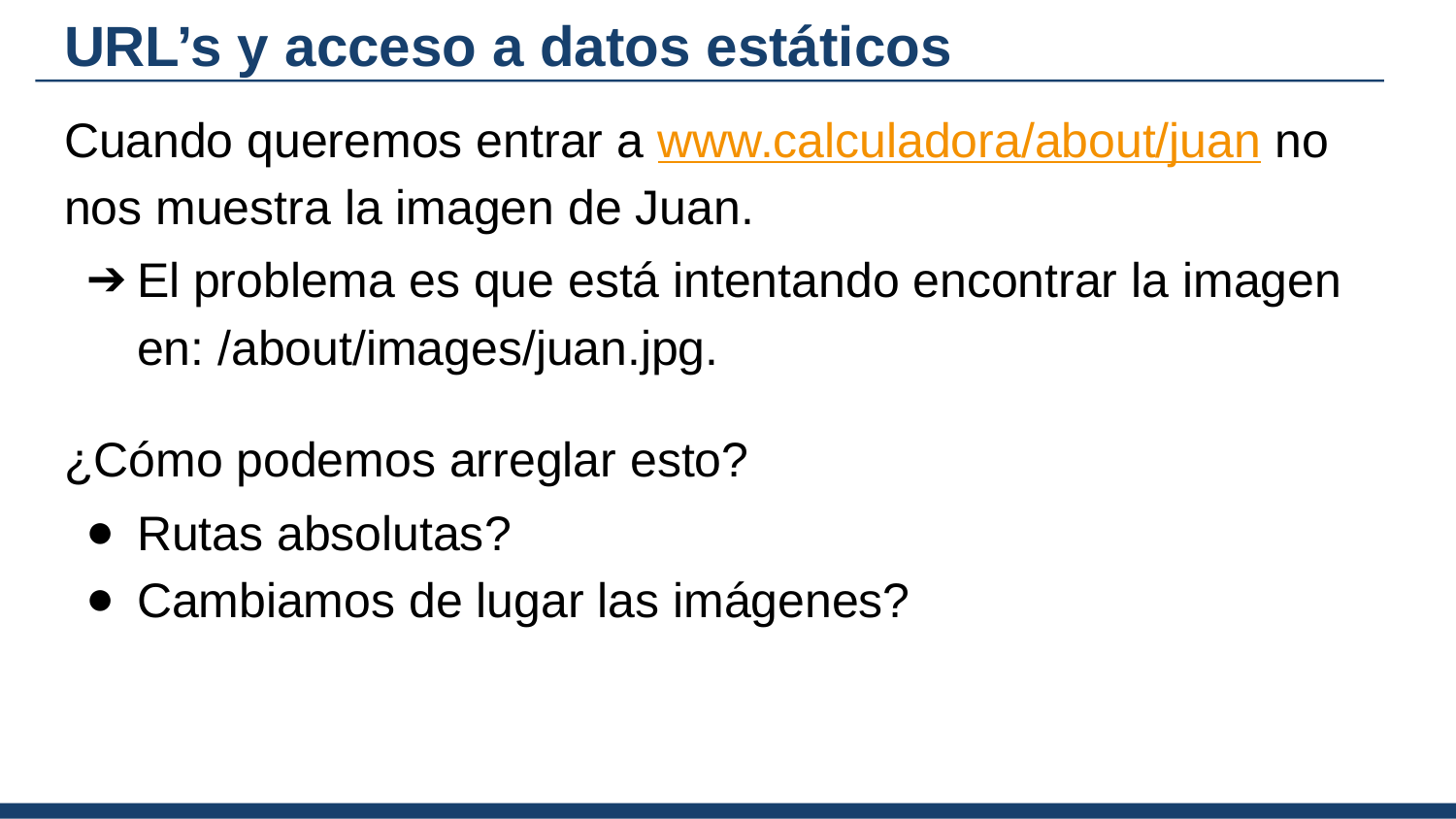

# URL’s y acceso a datos estáticos
Cuando queremos entrar a www.calculadora/about/juan no nos muestra la imagen de Juan.
El problema es que está intentando encontrar la imagen en: /about/images/juan.jpg.

¿Cómo podemos arreglar esto?
Rutas absolutas?
Cambiamos de lugar las imágenes?